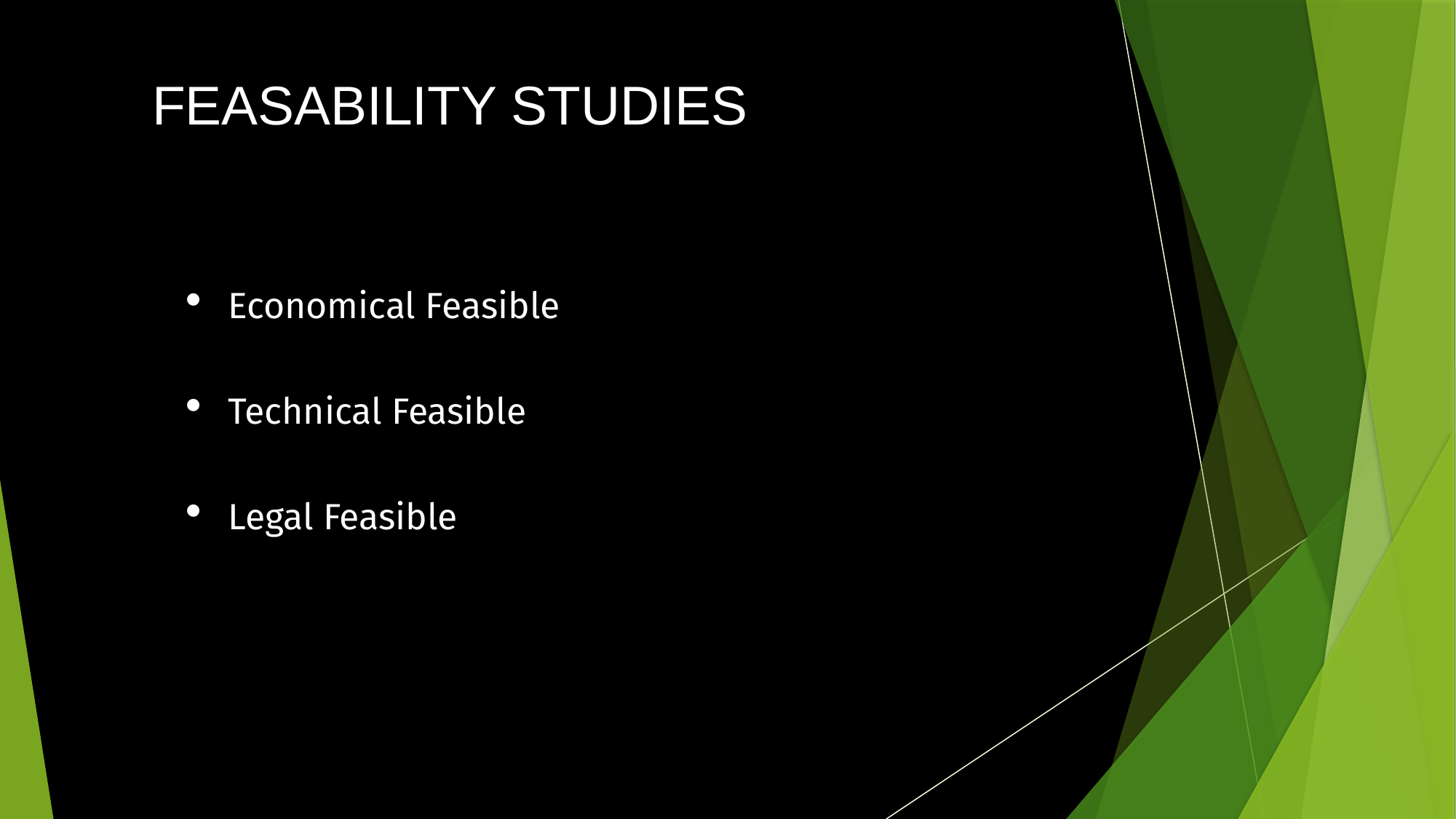

FEASABILITY STUDIES
Economical Feasible
Technical Feasible
Legal Feasible